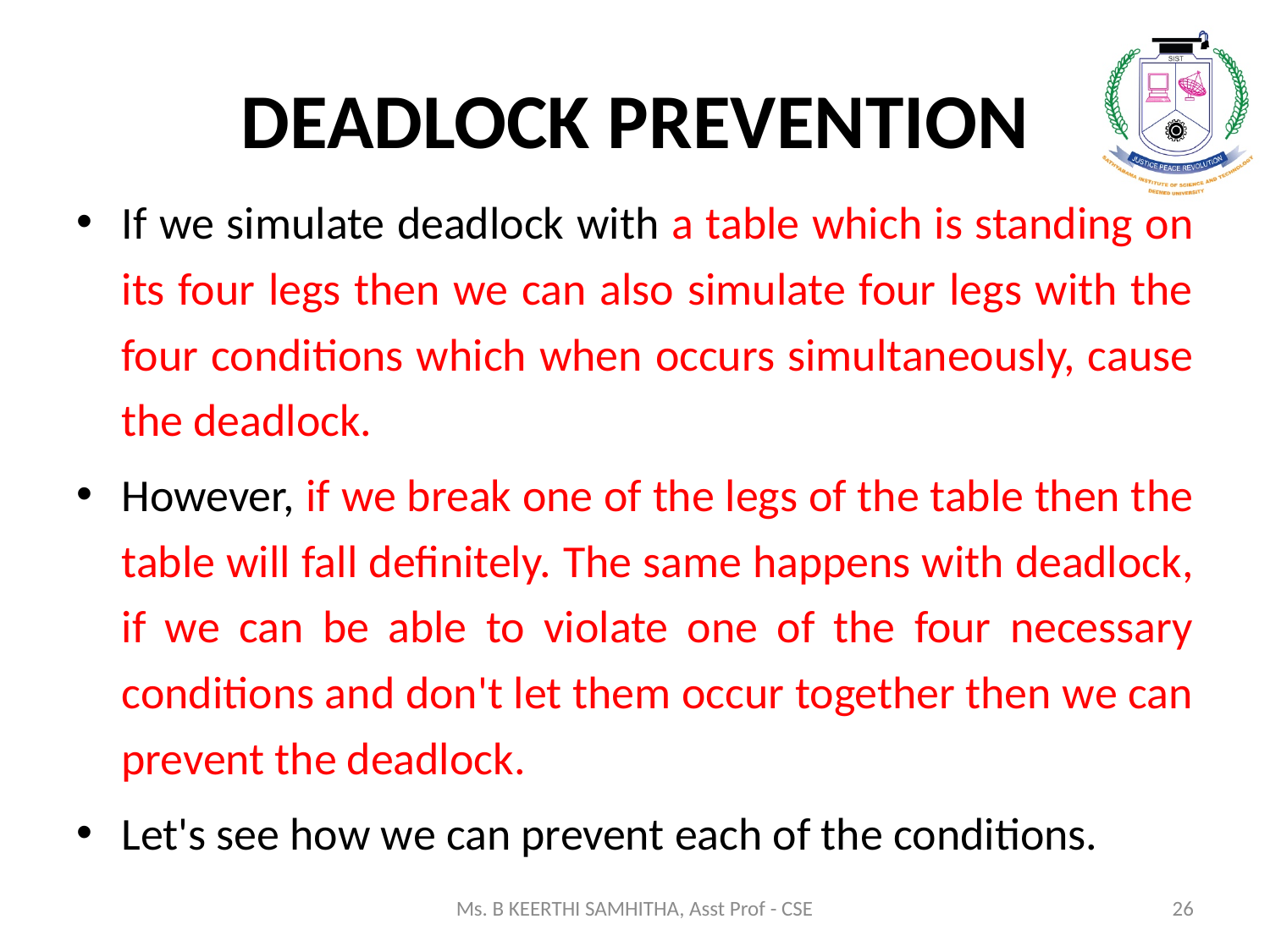

# DEADLOCK PREVENTION
If we simulate deadlock with a table which is standing on its four legs then we can also simulate four legs with the four conditions which when occurs simultaneously, cause the deadlock.
However, if we break one of the legs of the table then the table will fall definitely. The same happens with deadlock, if we can be able to violate one of the four necessary conditions and don't let them occur together then we can prevent the deadlock.
Let's see how we can prevent each of the conditions.
Ms. B KEERTHI SAMHITHA, Asst Prof - CSE
26